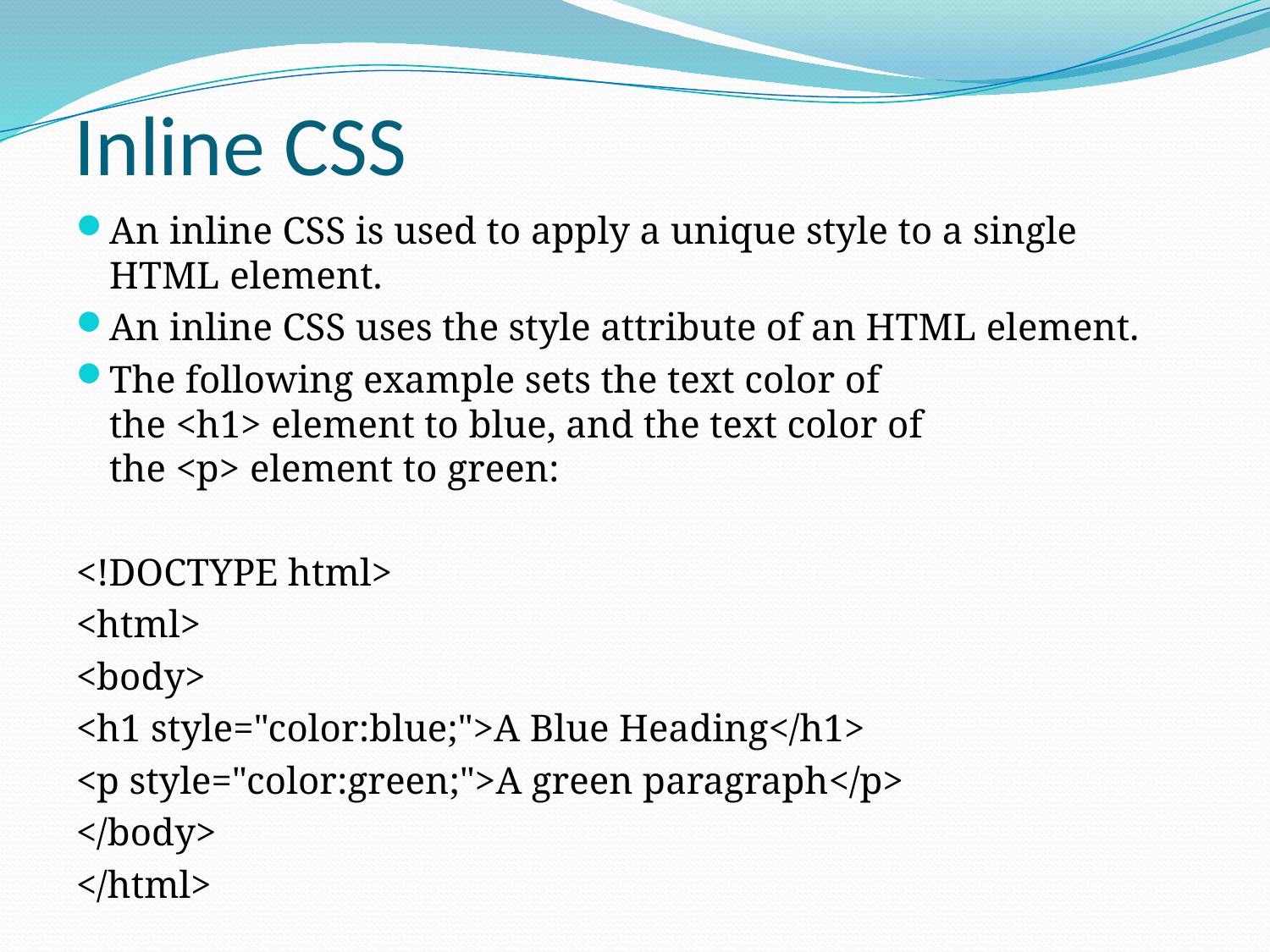

# Inline CSS
An inline CSS is used to apply a unique style to a single HTML element.
An inline CSS uses the style attribute of an HTML element.
The following example sets the text color of the <h1> element to blue, and the text color of the <p> element to green:

<!DOCTYPE html>
<html>
<body>
<h1 style="color:blue;">A Blue Heading</h1>
<p style="color:green;">A green paragraph</p>
</body>
</html>